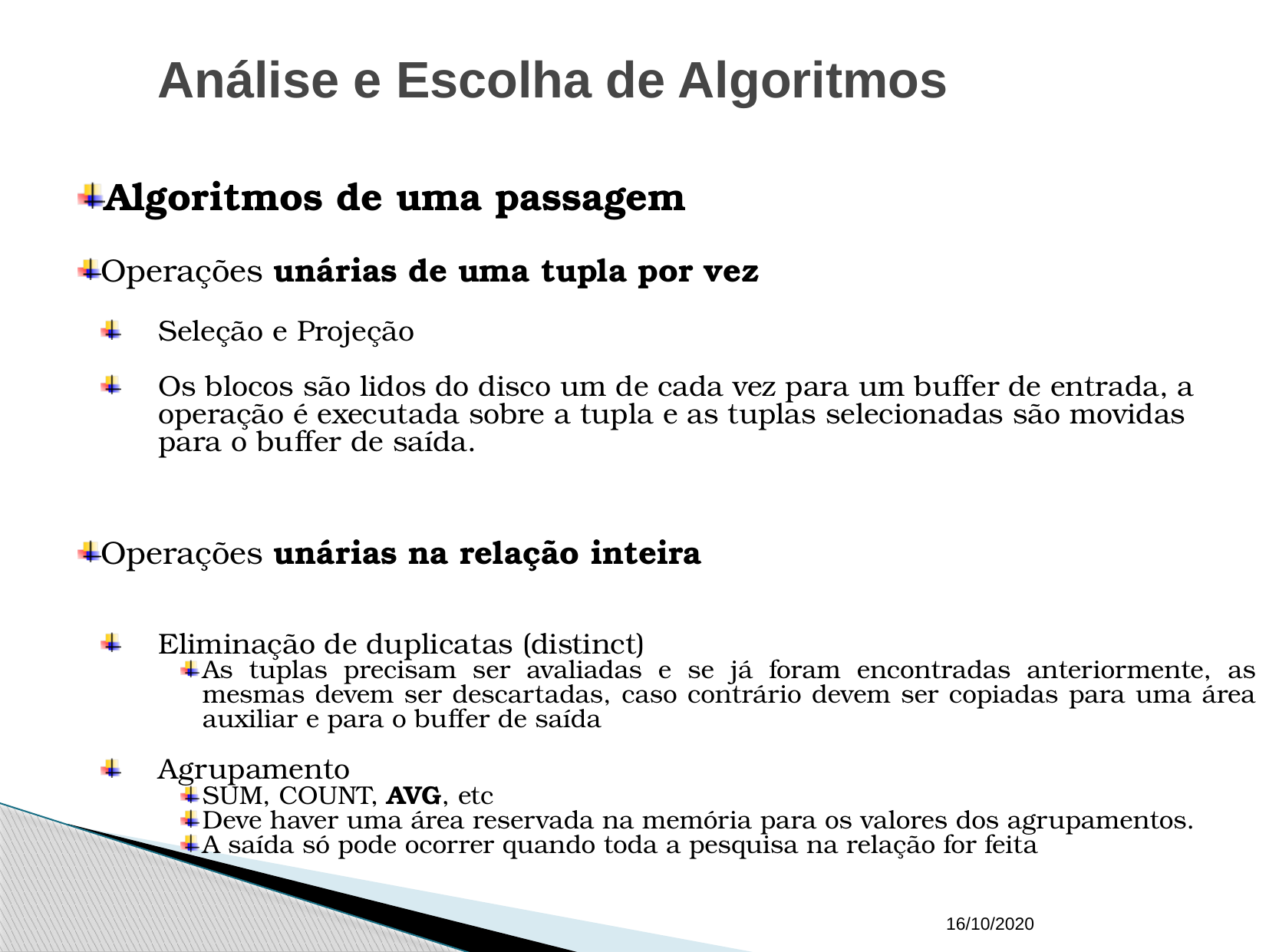

Análise e Escolha de Algoritmos

Algoritmos de uma passagem

Operações unárias de uma tupla por vez

Seleção e Projeção

Os blocos são lidos do disco um de cada vez para um buffer de entrada, a operação é executada sobre a tupla e as tuplas selecionadas são movidas para o buffer de saída.

Operações unárias na relação inteira

Eliminação de duplicatas (distinct)
As tuplas precisam ser avaliadas e se já foram encontradas anteriormente, as mesmas devem ser descartadas, caso contrário devem ser copiadas para uma área auxiliar e para o buffer de saída

Agrupamento
SUM, COUNT, AVG, etc
Deve haver uma área reservada na memória para os valores dos agrupamentos.
A saída só pode ocorrer quando toda a pesquisa na relação for feita
16/10/2020